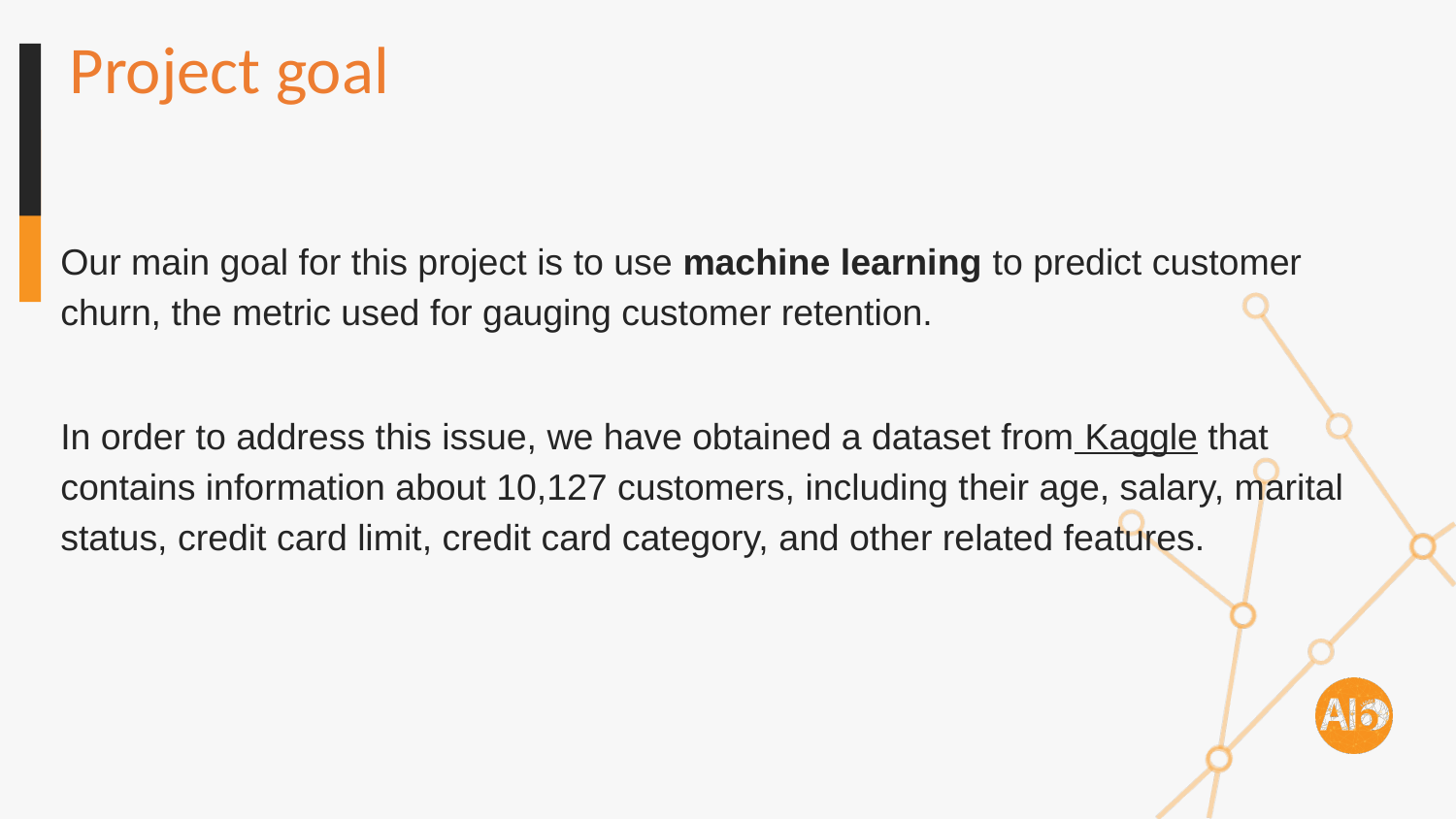

# Project goal
Our main goal for this project is to use machine learning to predict customer churn, the metric used for gauging customer retention.
In order to address this issue, we have obtained a dataset from Kaggle that contains information about 10,127 customers, including their age, salary, marital status, credit card limit, credit card category, and other related features.